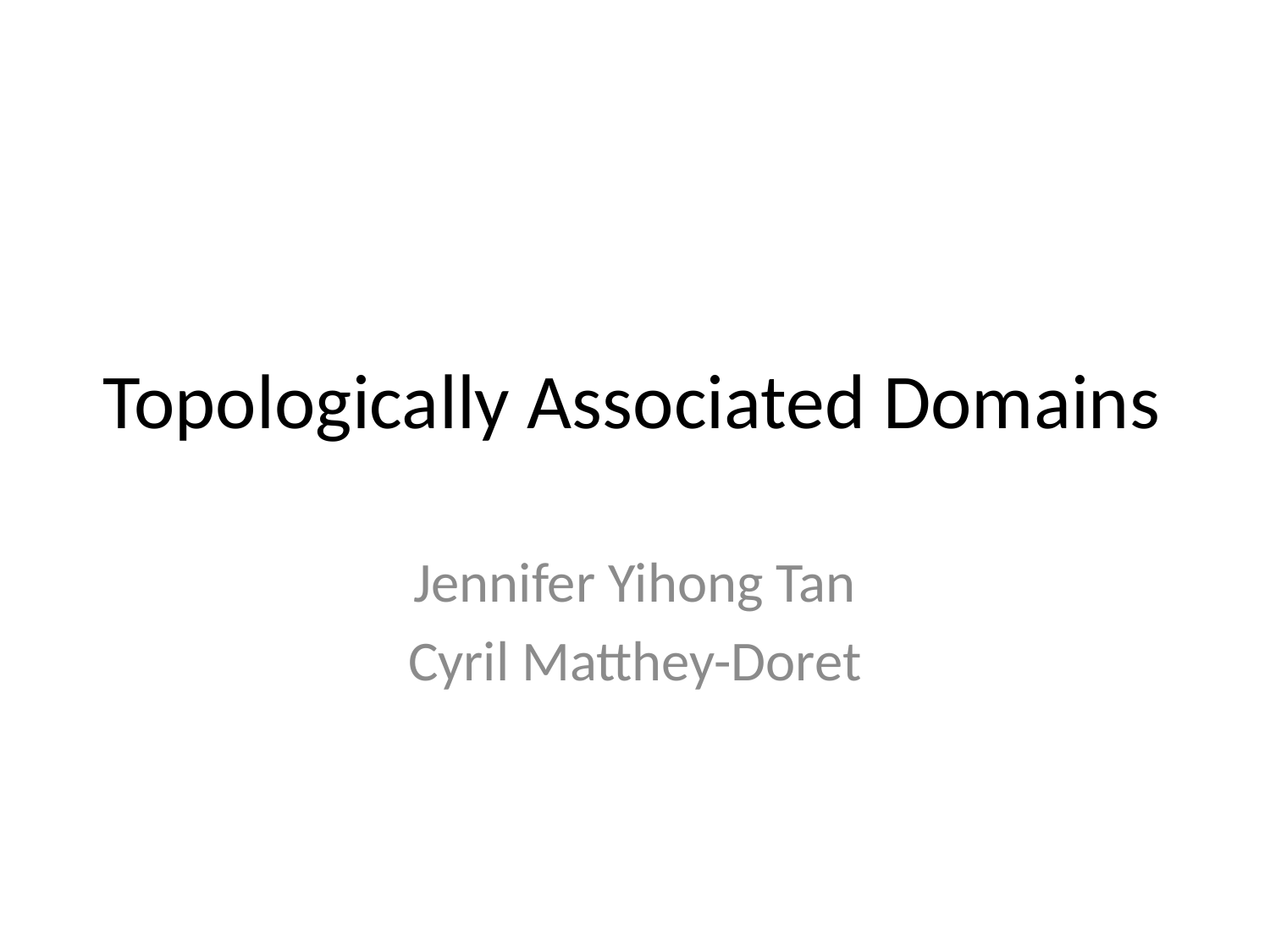

# Topologically Associated Domains
Jennifer Yihong Tan
Cyril Matthey-Doret